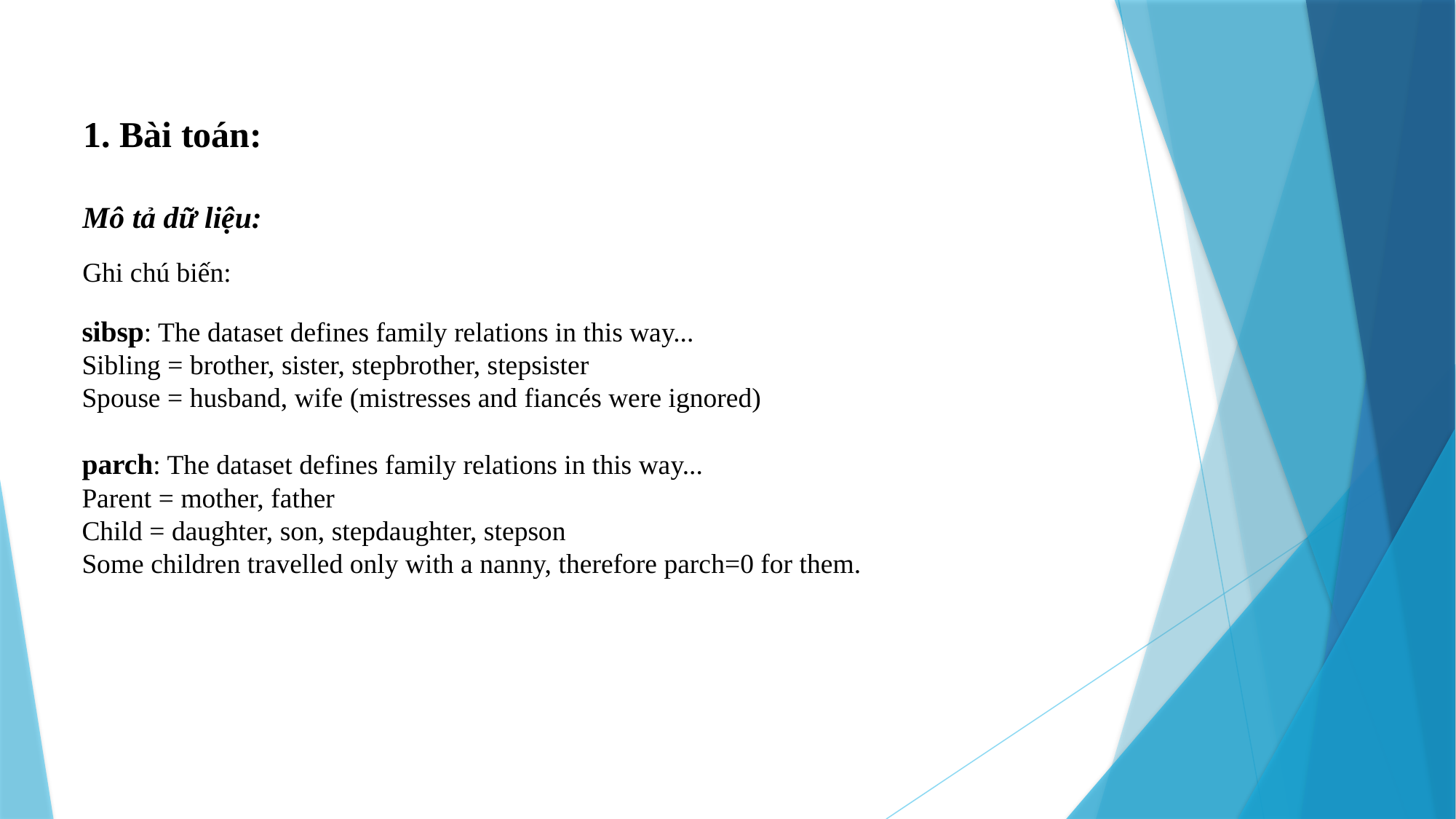

1. Bài toán:
Mô tả dữ liệu:
Ghi chú biến:
sibsp: The dataset defines family relations in this way...
Sibling = brother, sister, stepbrother, stepsister
Spouse = husband, wife (mistresses and fiancés were ignored)

parch: The dataset defines family relations in this way...
Parent = mother, father
Child = daughter, son, stepdaughter, stepson
Some children travelled only with a nanny, therefore parch=0 for them.